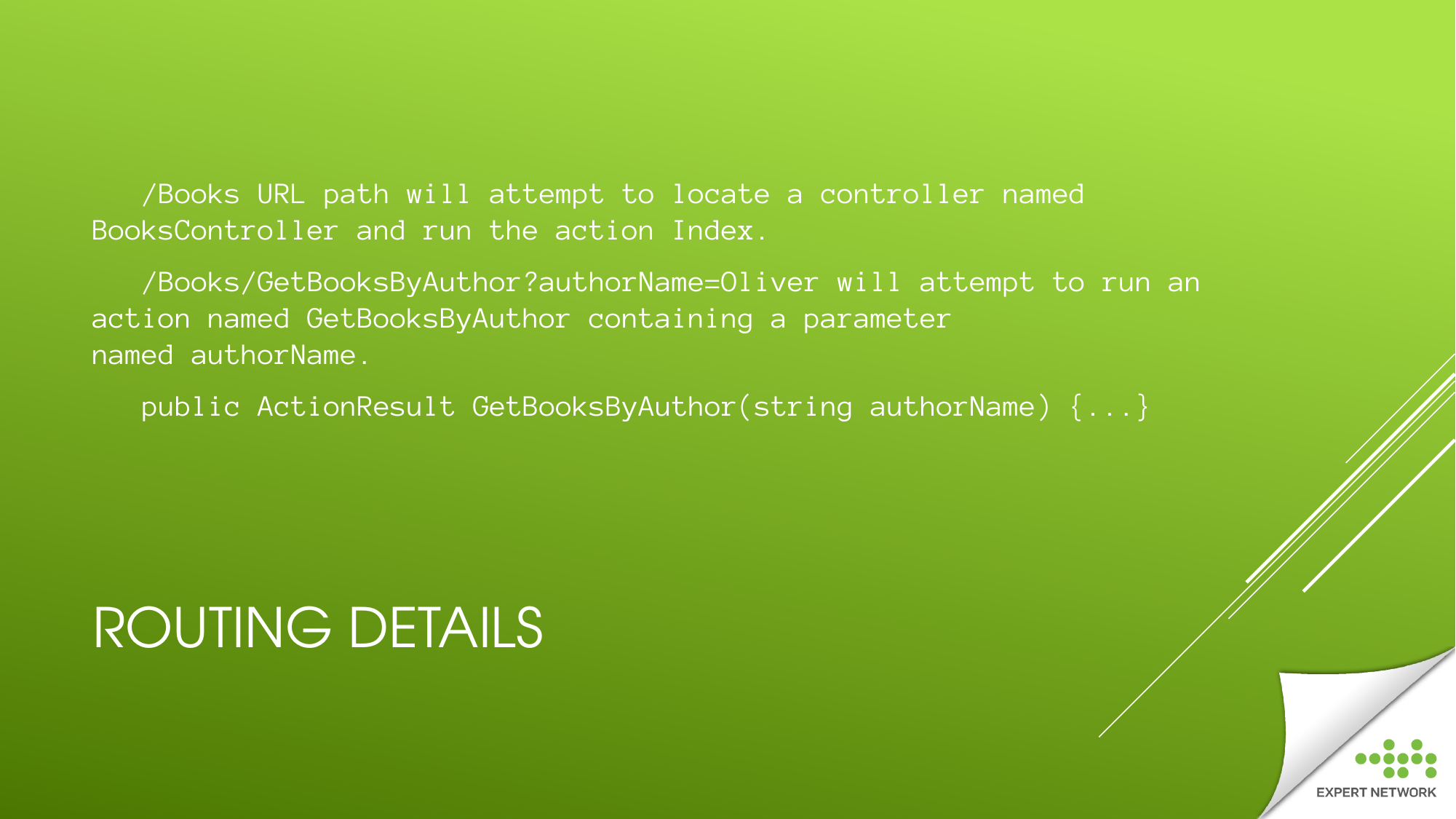

/Books URL path will attempt to locate a controller named BooksController and run the action Index.
   /Books/GetBooksByAuthor?authorName=Oliver will attempt to run an action named GetBooksByAuthor containing a parameter named authorName.
   public ActionResult GetBooksByAuthor(string authorName) {...}
# ROUTING DETAILS